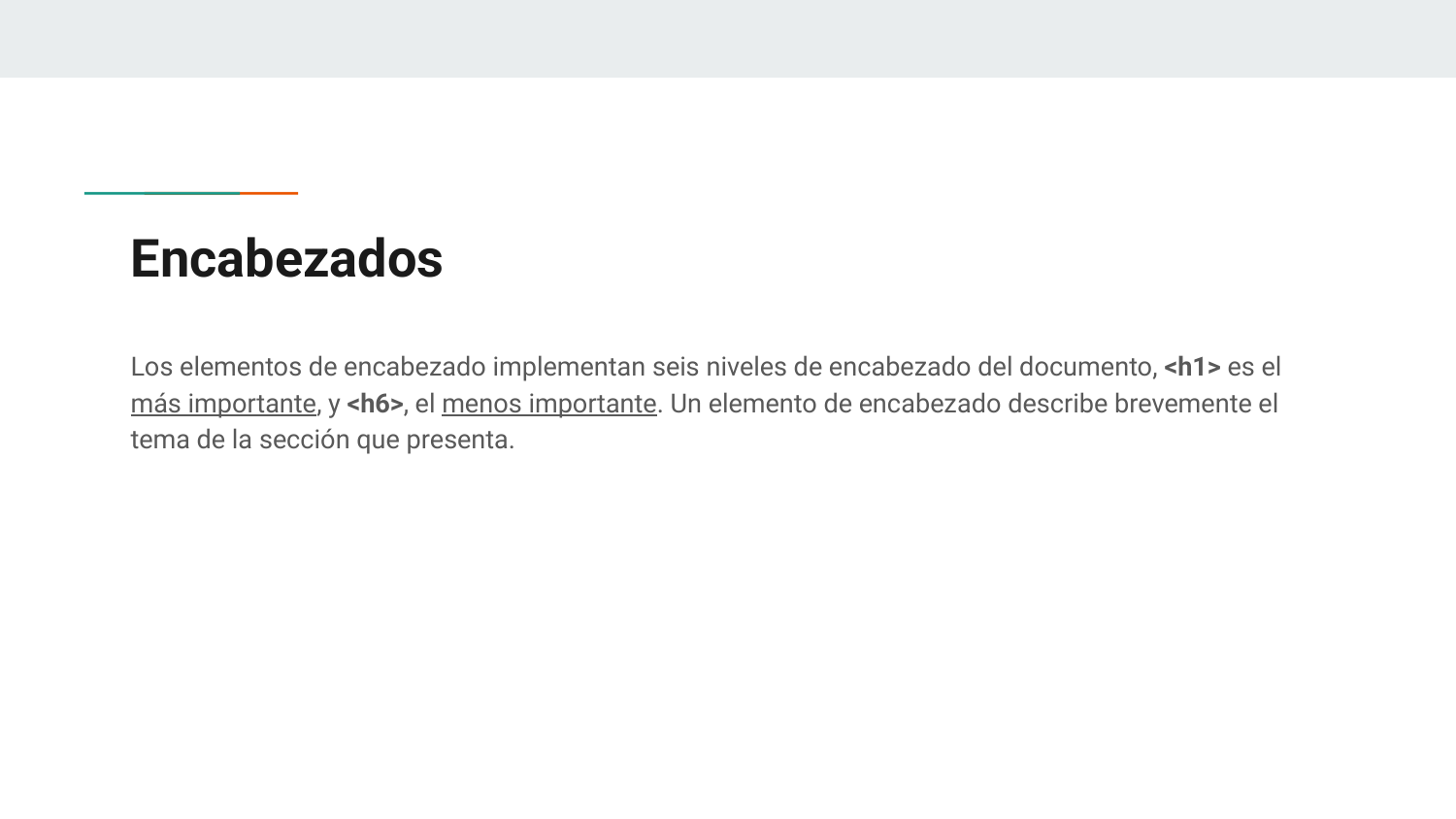

# Encabezados
Los elementos de encabezado implementan seis niveles de encabezado del documento, <h1> es el más importante, y <h6>, el menos importante. Un elemento de encabezado describe brevemente el tema de la sección que presenta.